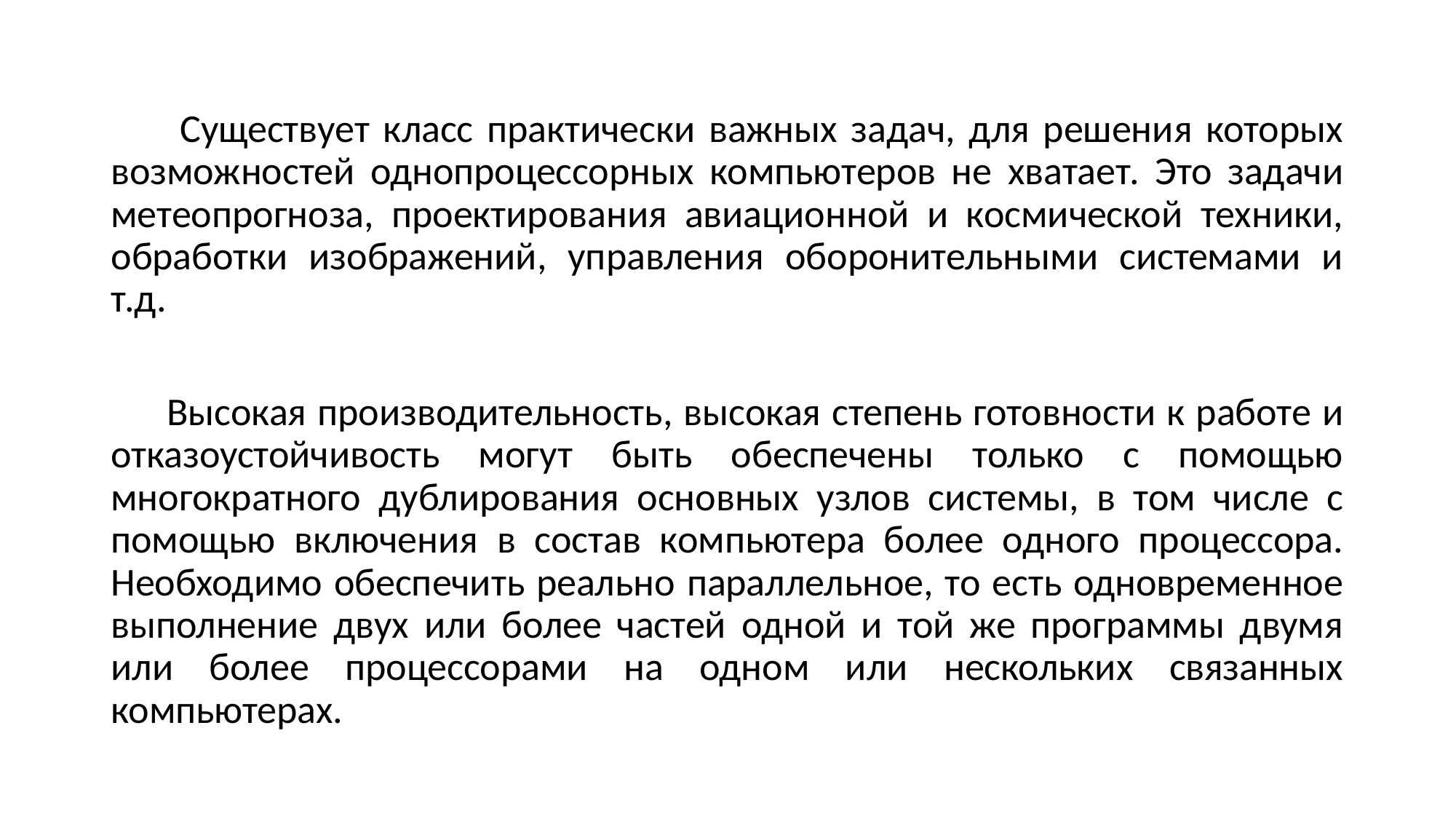

Существует класс практически важных задач, для решения которых возможностей однопроцессорных компьютеров не хватает. Это задачи метеопрогноза, проектирования авиационной и космической техники, обработки изображений, управления оборонительными системами и т.д.

     Высокая производительность, высокая степень готовности к работе и отказоустойчивость могут быть обеспечены только с помощью многократного дублирования основных узлов системы, в том числе с помощью включения в состав компьютера более одного процессора. Необходимо обеспечить реально параллельное, то есть одновременное выполнение двух или более частей одной и той же программы двумя или более процессорами на одном или нескольких связанных компьютерах.